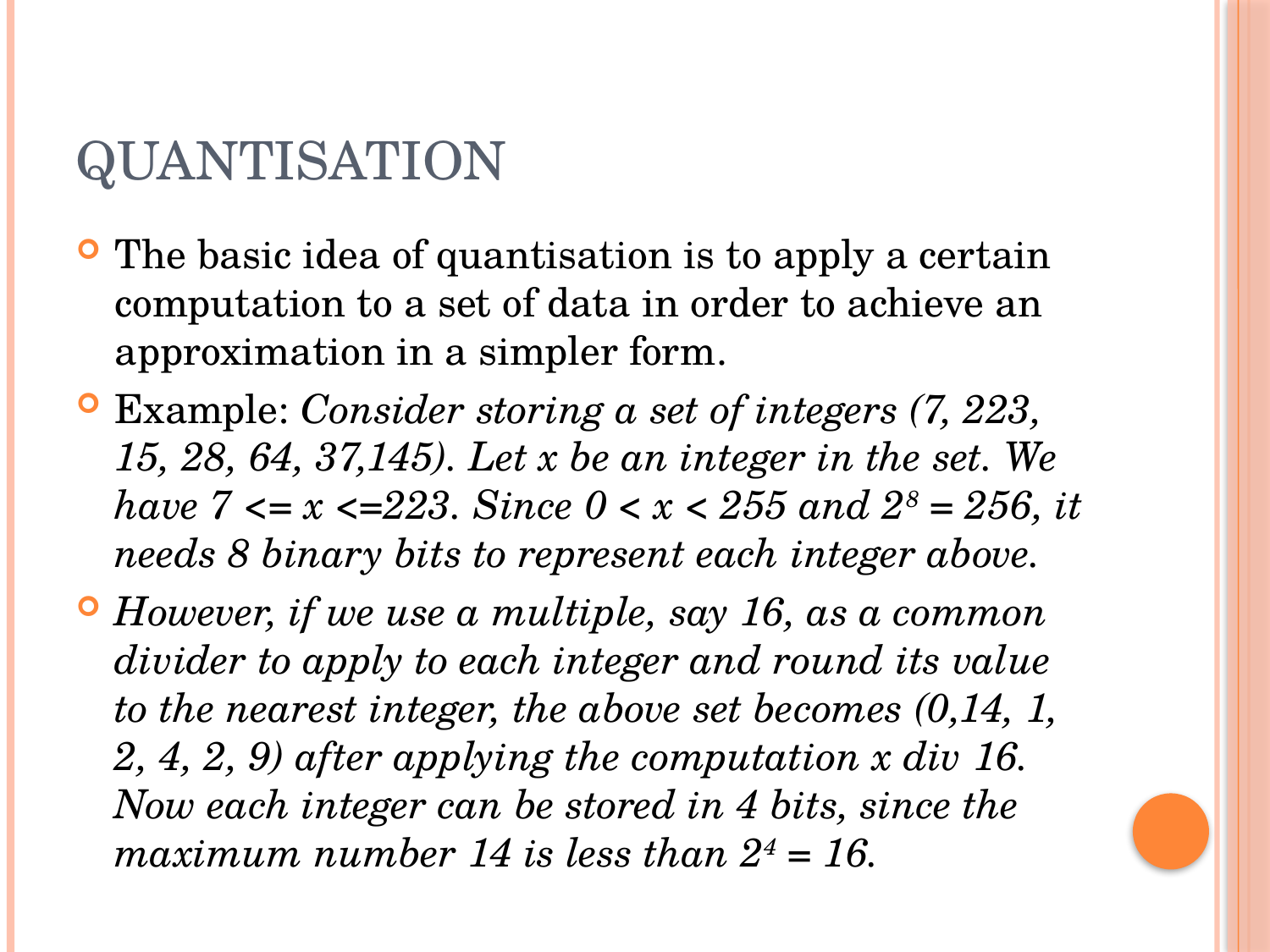

# Quantisation
The basic idea of quantisation is to apply a certain computation to a set of data in order to achieve an approximation in a simpler form.
Example: Consider storing a set of integers (7, 223, 15, 28, 64, 37,145). Let x be an integer in the set. We have 7 <= x <=223. Since 0 < x < 255 and 28 = 256, it needs 8 binary bits to represent each integer above.
However, if we use a multiple, say 16, as a common divider to apply to each integer and round its value to the nearest integer, the above set becomes (0,14, 1, 2, 4, 2, 9) after applying the computation x div 16. Now each integer can be stored in 4 bits, since the maximum number 14 is less than 24 = 16.